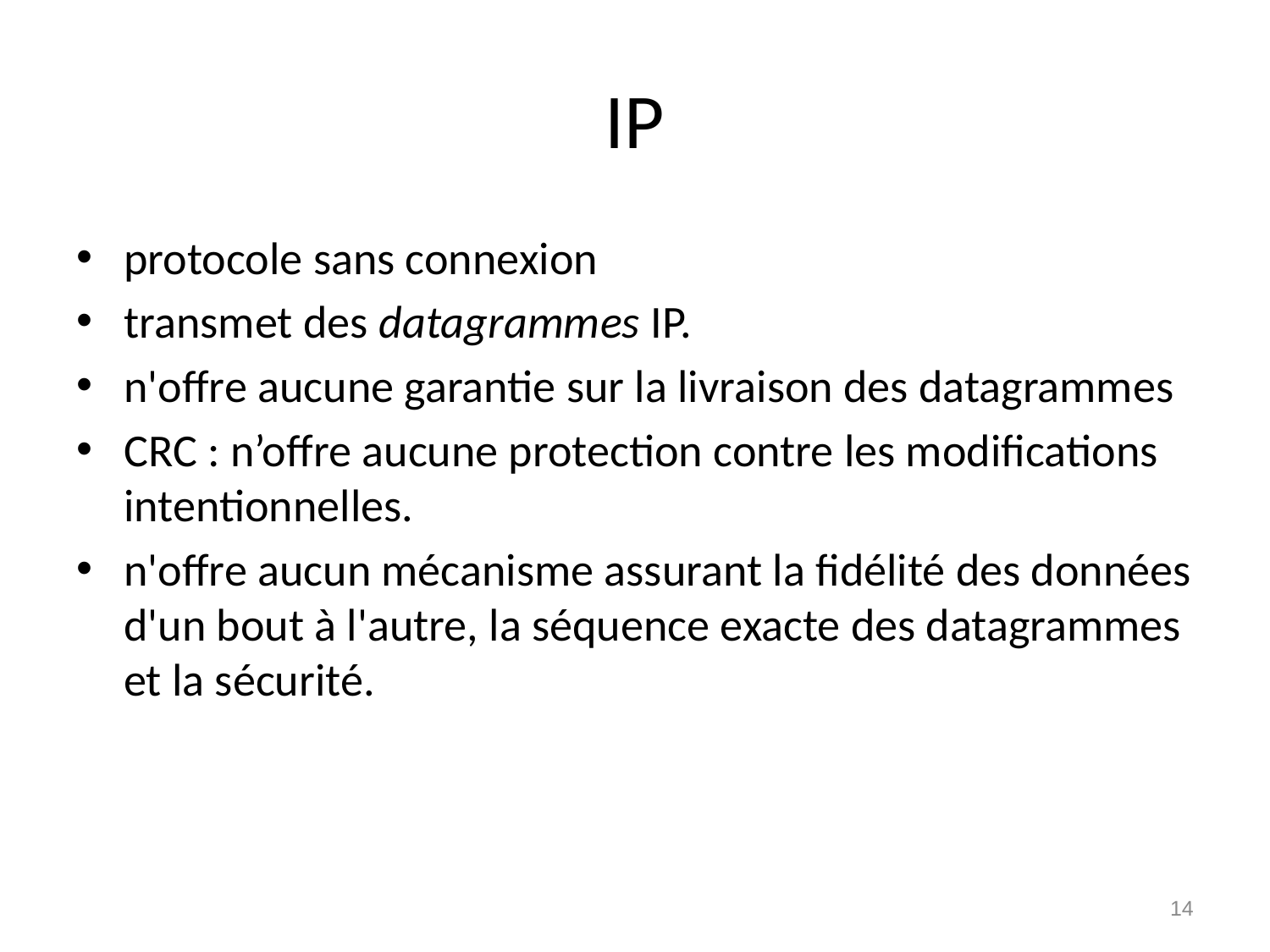

# IP
protocole sans connexion
transmet des datagrammes IP.
n'offre aucune garantie sur la livraison des datagrammes
CRC : n’offre aucune protection contre les modifications intentionnelles.
n'offre aucun mécanisme assurant la fidélité des données d'un bout à l'autre, la séquence exacte des datagrammes et la sécurité.

14